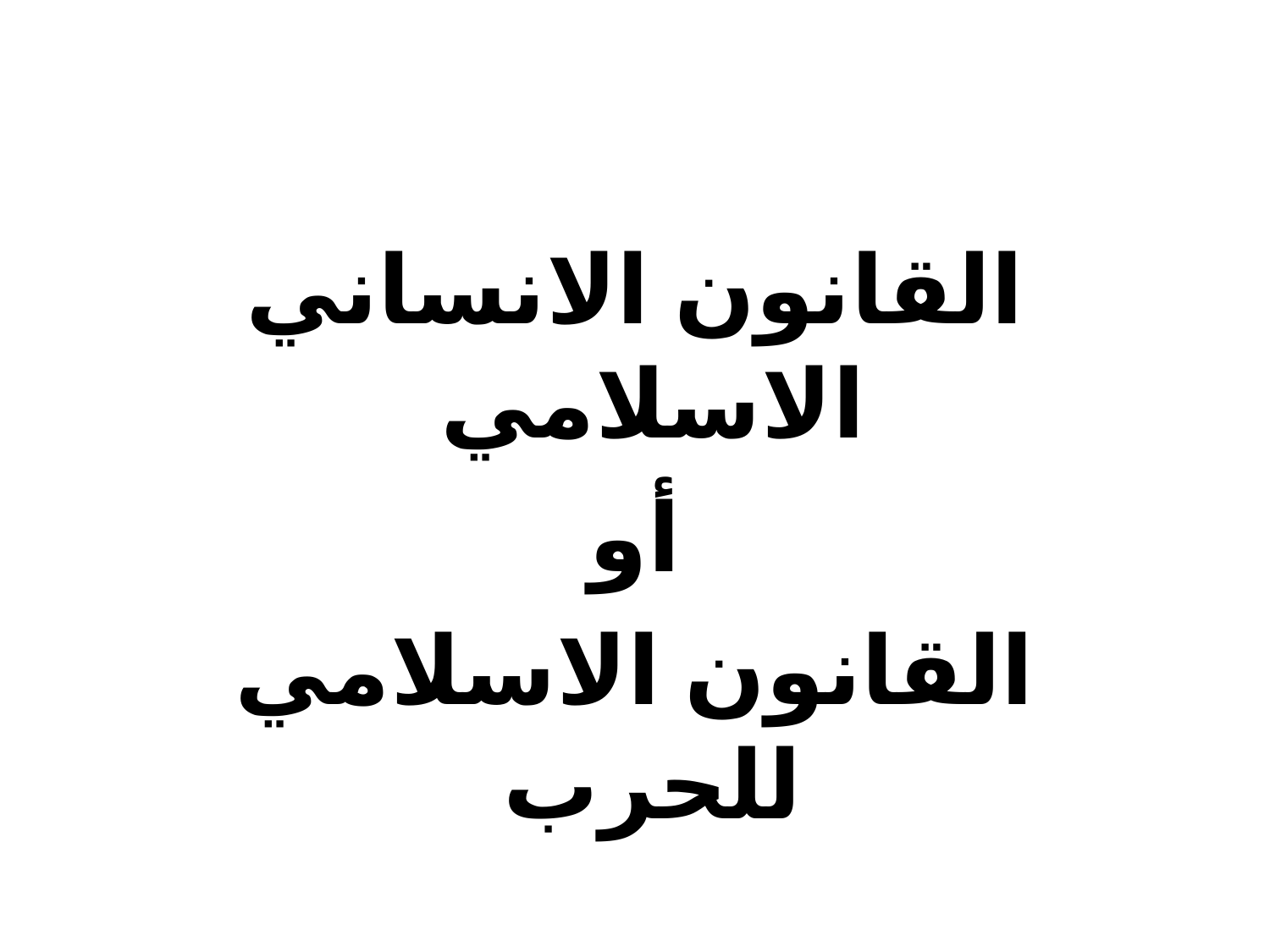

القانون الانساني الاسلامي
أو
القانون الاسلامي للحرب